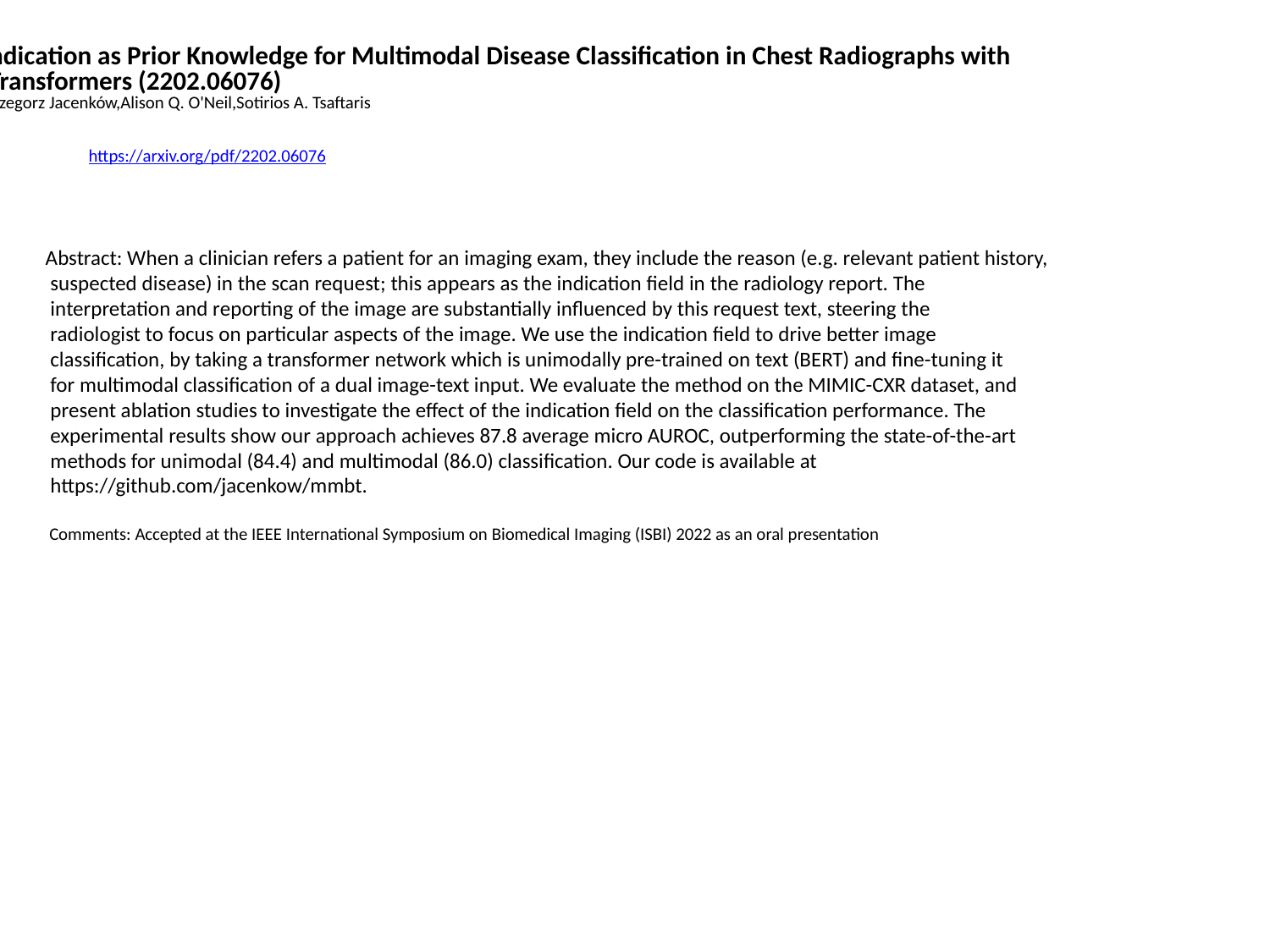

Indication as Prior Knowledge for Multimodal Disease Classification in Chest Radiographs with
 Transformers (2202.06076)
Grzegorz Jacenków,Alison Q. O'Neil,Sotirios A. Tsaftaris

https://arxiv.org/pdf/2202.06076

Abstract: When a clinician refers a patient for an imaging exam, they include the reason (e.g. relevant patient history,
 suspected disease) in the scan request; this appears as the indication field in the radiology report. The
 interpretation and reporting of the image are substantially influenced by this request text, steering the
 radiologist to focus on particular aspects of the image. We use the indication field to drive better image
 classification, by taking a transformer network which is unimodally pre-trained on text (BERT) and fine-tuning it
 for multimodal classification of a dual image-text input. We evaluate the method on the MIMIC-CXR dataset, and
 present ablation studies to investigate the effect of the indication field on the classification performance. The
 experimental results show our approach achieves 87.8 average micro AUROC, outperforming the state-of-the-art
 methods for unimodal (84.4) and multimodal (86.0) classification. Our code is available at
 https://github.com/jacenkow/mmbt.
 Comments: Accepted at the IEEE International Symposium on Biomedical Imaging (ISBI) 2022 as an oral presentation